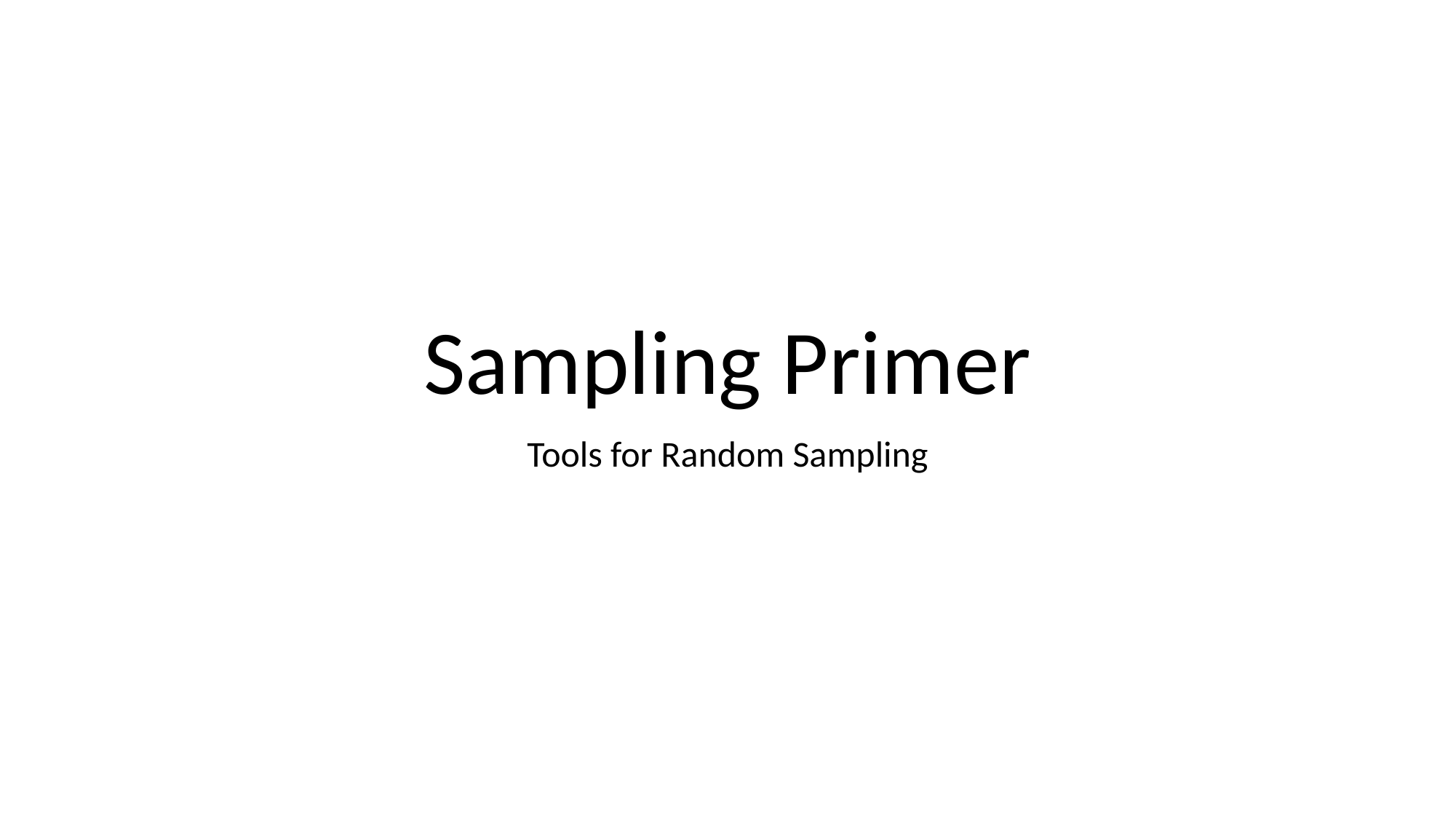

# Sampling Primer
Tools for Random Sampling